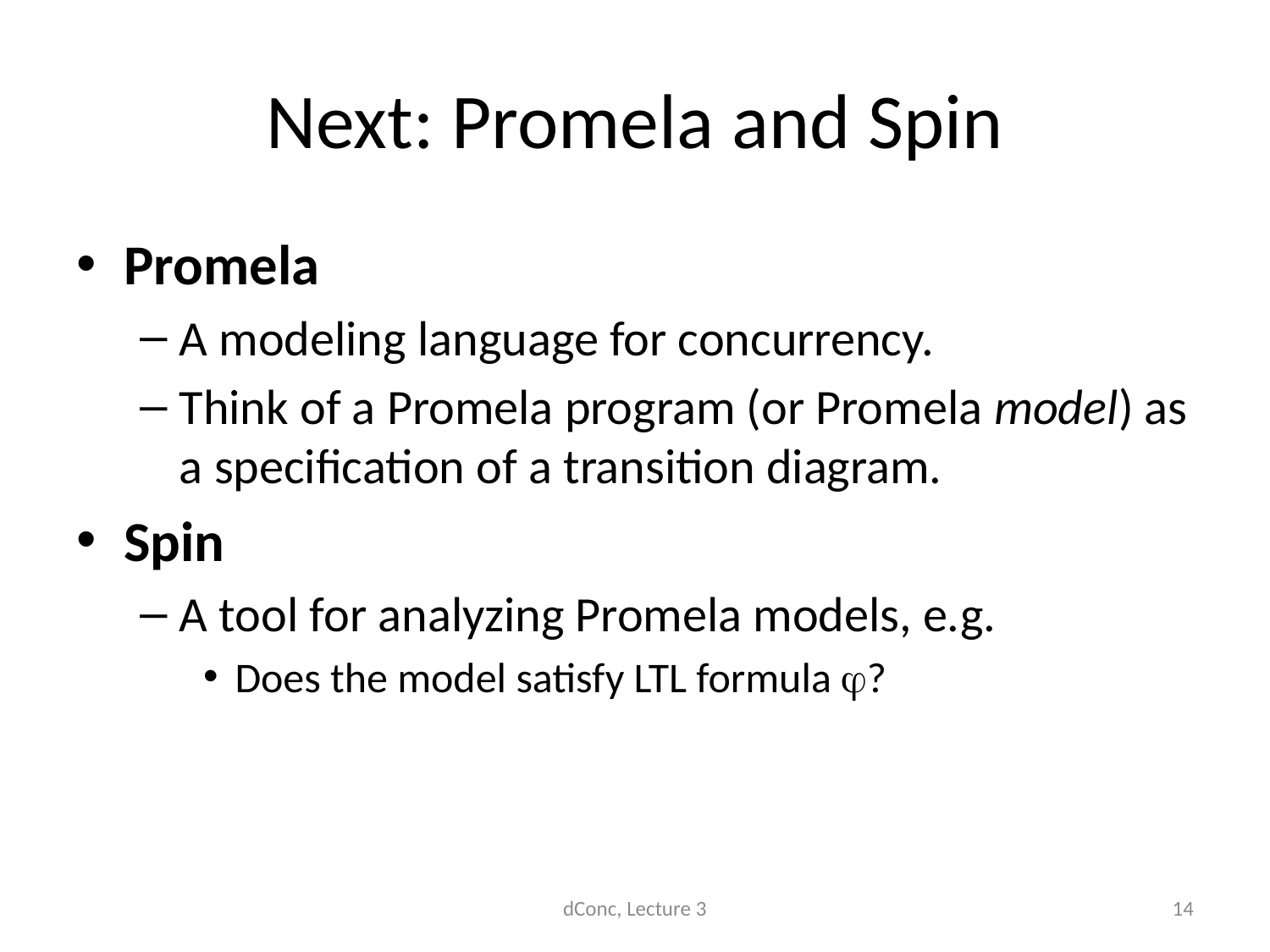

# Next: Promela and Spin
Promela
A modeling language for concurrency.
Think of a Promela program (or Promela model) as a specification of a transition diagram.
Spin
A tool for analyzing Promela models, e.g.
Does the model satisfy LTL formula ϕ?
dConc, Lecture 3
14